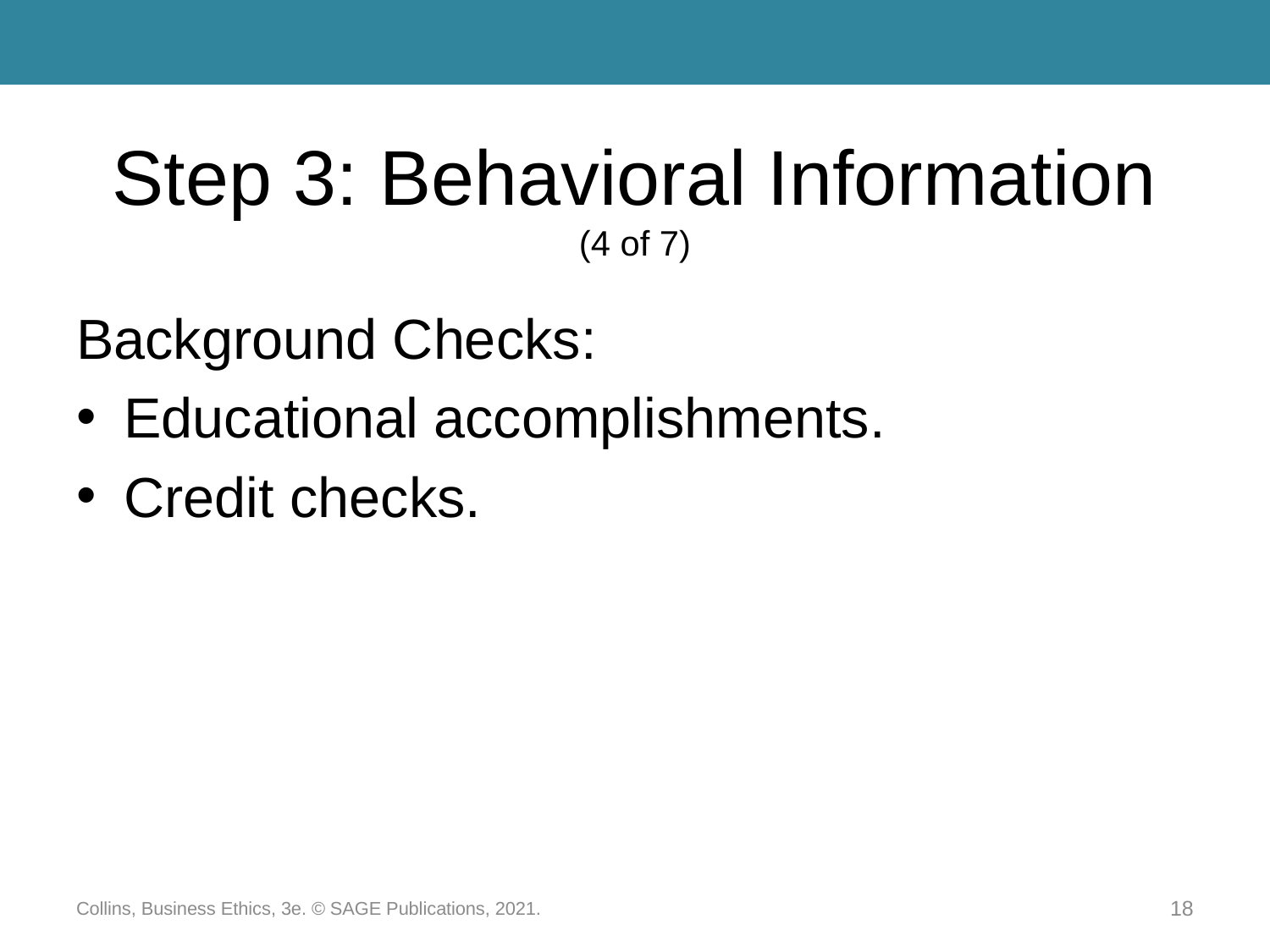

# Step 3: Behavioral Information (4 of 7)
Background Checks:
Educational accomplishments.
Credit checks.
Collins, Business Ethics, 3e. © SAGE Publications, 2021.
18